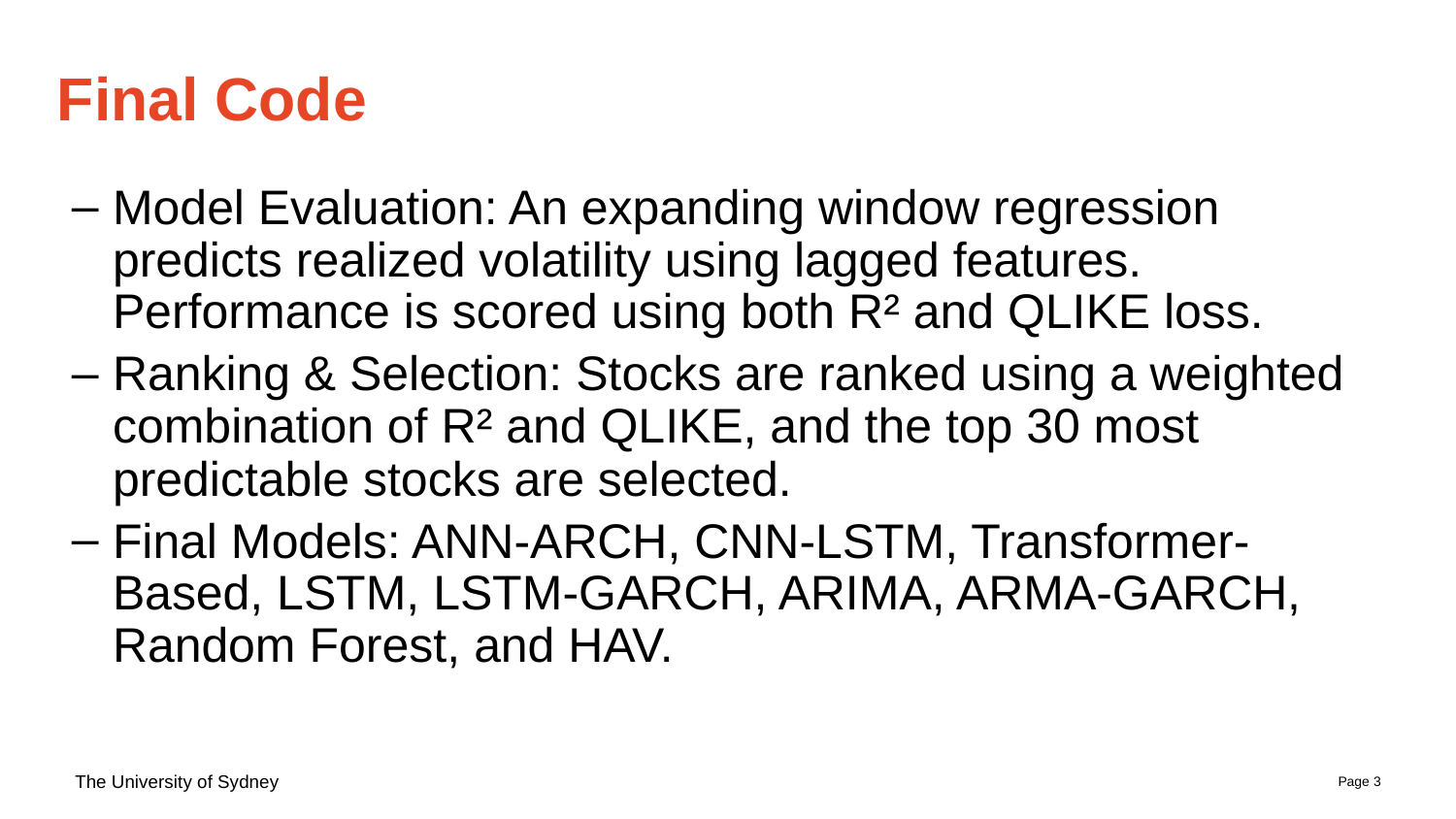

# Final Code
Model Evaluation: An expanding window regression predicts realized volatility using lagged features. Performance is scored using both R² and QLIKE loss.
Ranking & Selection: Stocks are ranked using a weighted combination of R² and QLIKE, and the top 30 most predictable stocks are selected.
Final Models: ANN-ARCH, CNN-LSTM, Transformer-Based, LSTM, LSTM-GARCH, ARIMA, ARMA-GARCH, Random Forest, and HAV.